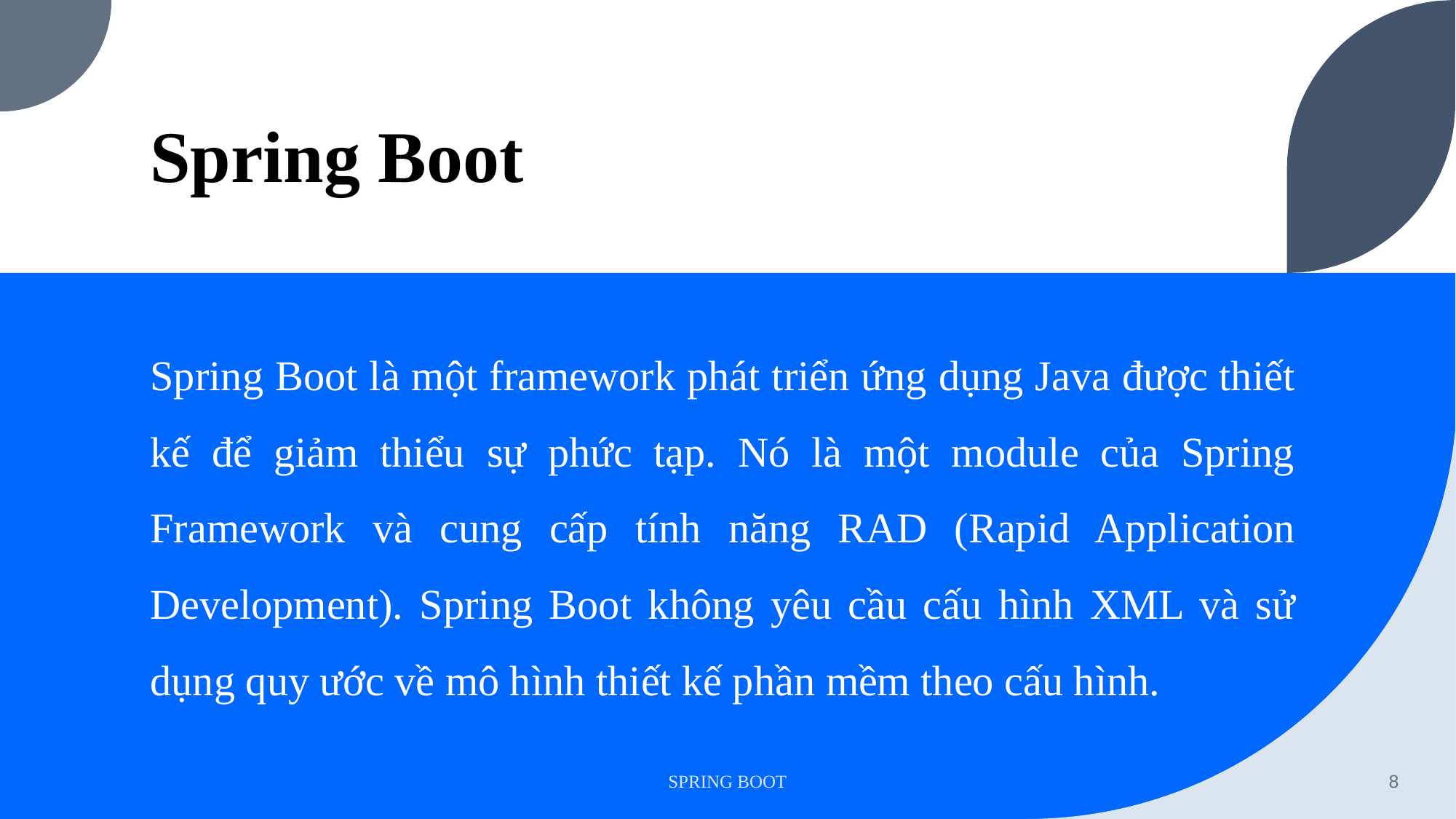

# Spring Boot
Spring Boot là một framework phát triển ứng dụng Java được thiết kế để giảm thiểu sự phức tạp. Nó là một module của Spring Framework và cung cấp tính năng RAD (Rapid Application Development). Spring Boot không yêu cầu cấu hình XML và sử dụng quy ước về mô hình thiết kế phần mềm theo cấu hình.

SPRING BOOT
8